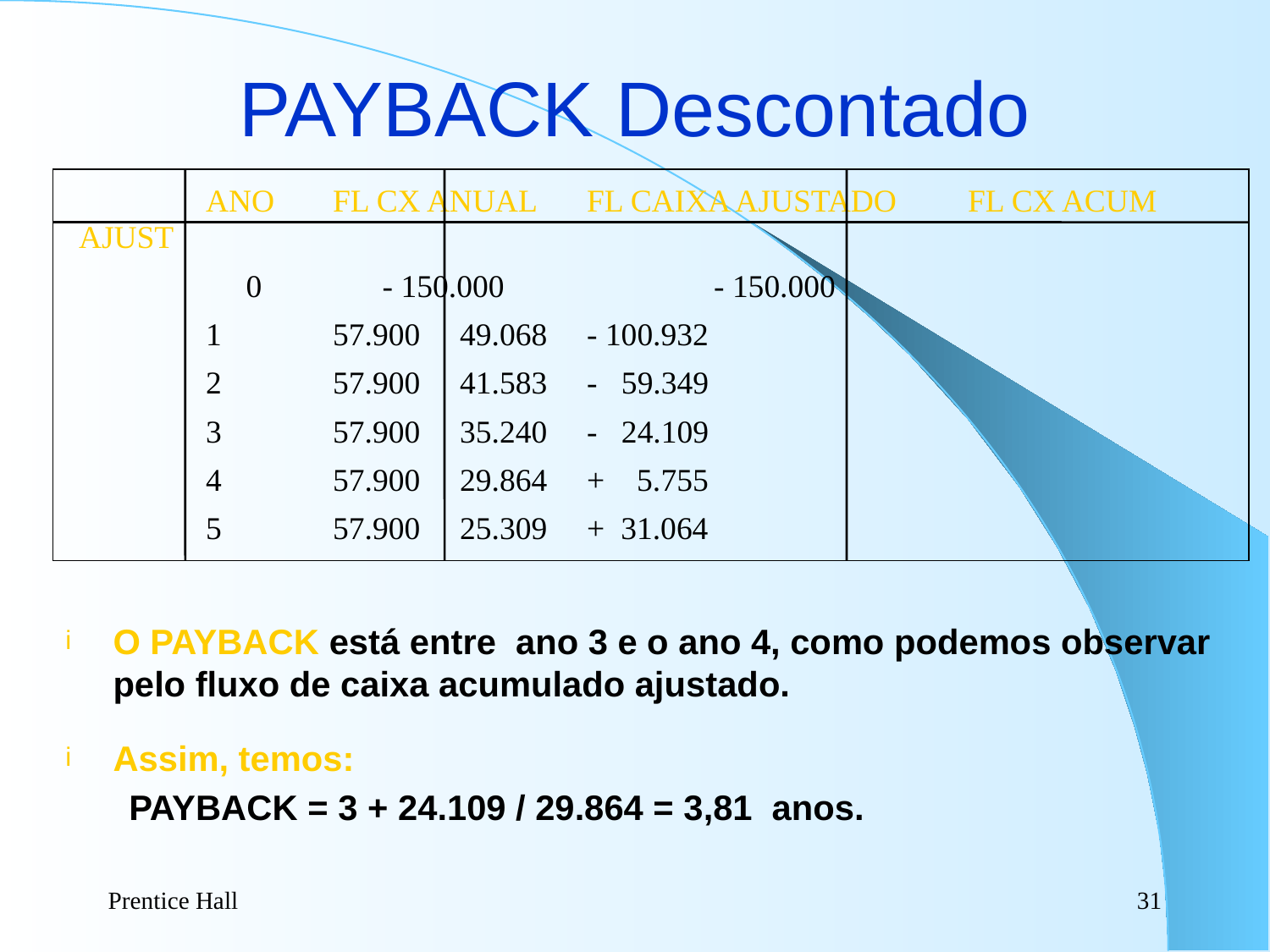

# PAYBACK Descontado
	ANO	FL CX ANUAL	FL CAIXA AJUSTADO	FL CX ACUM AJUST
	     0               - 150.000		- 150.000
	1	57.900	49.068	- 100.932
	2	57.900	41.583	-   59.349
	3	57.900	35.240	-   24.109
	4	57.900	29.864	+    5.755
	5	57.900	25.309	+  31.064

O PAYBACK está entre  ano 3 e o ano 4, como podemos observar pelo fluxo de caixa acumulado ajustado.

Assim, temos:
PAYBACK = 3 + 24.109 / 29.864 = 3,81  anos.
Prentice Hall
31